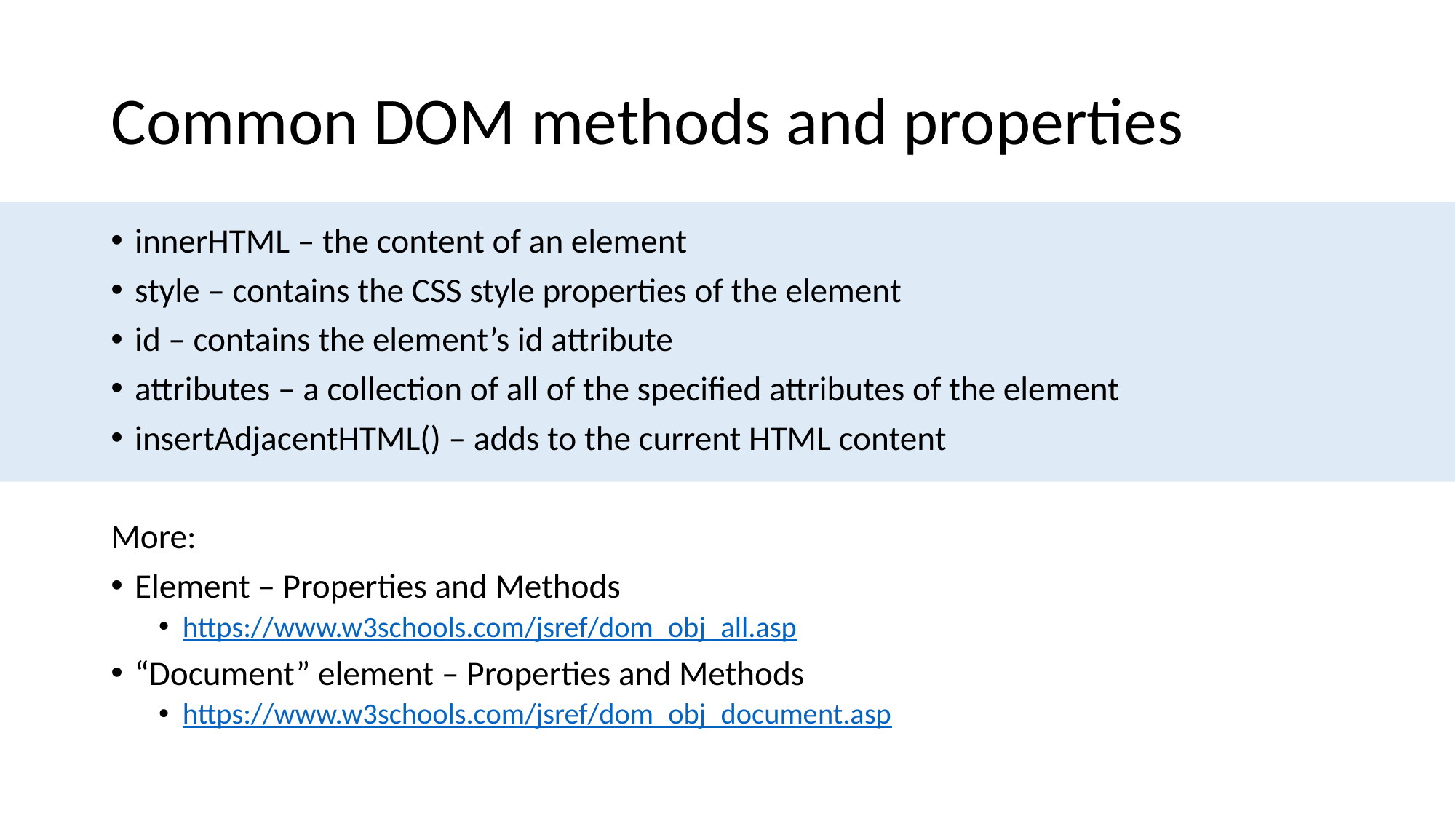

# Common DOM methods and properties

innerHTML – the content of an element
style – contains the CSS style properties of the element
id – contains the element’s id attribute
attributes – a collection of all of the specified attributes of the element
insertAdjacentHTML() – adds to the current HTML content

More:
Element – Properties and Methods
https://www.w3schools.com/jsref/dom_obj_all.asp
“Document” element – Properties and Methods
https://www.w3schools.com/jsref/dom_obj_document.asp